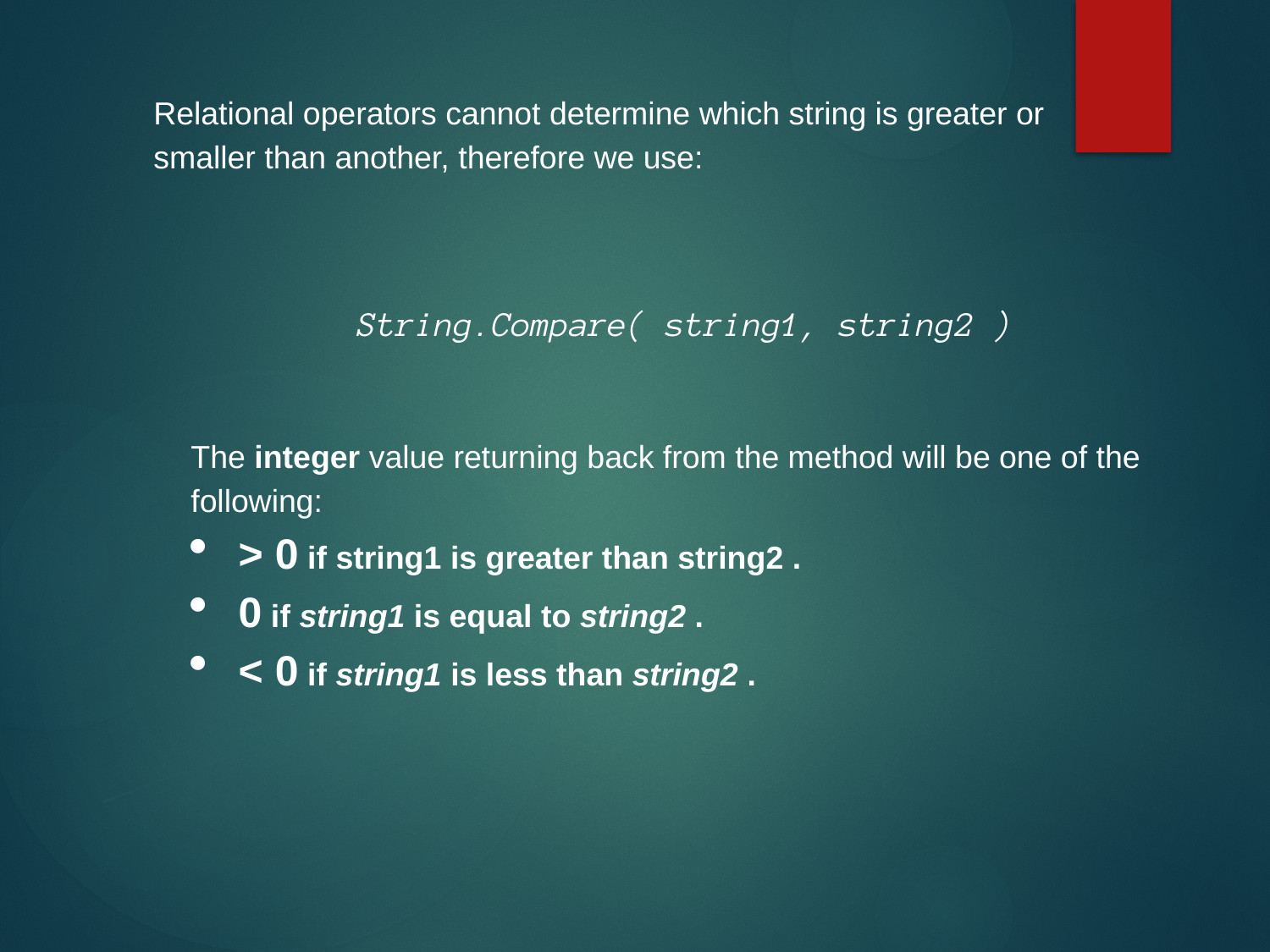

Relational operators cannot determine which string is greater or smaller than another, therefore we use:
String.Compare( string1, string2 )

The integer value returning back from the method will be one of the following:
> 0 if string1 is greater than string2 .
0 if string1 is equal to string2 .
< 0 if string1 is less than string2 .